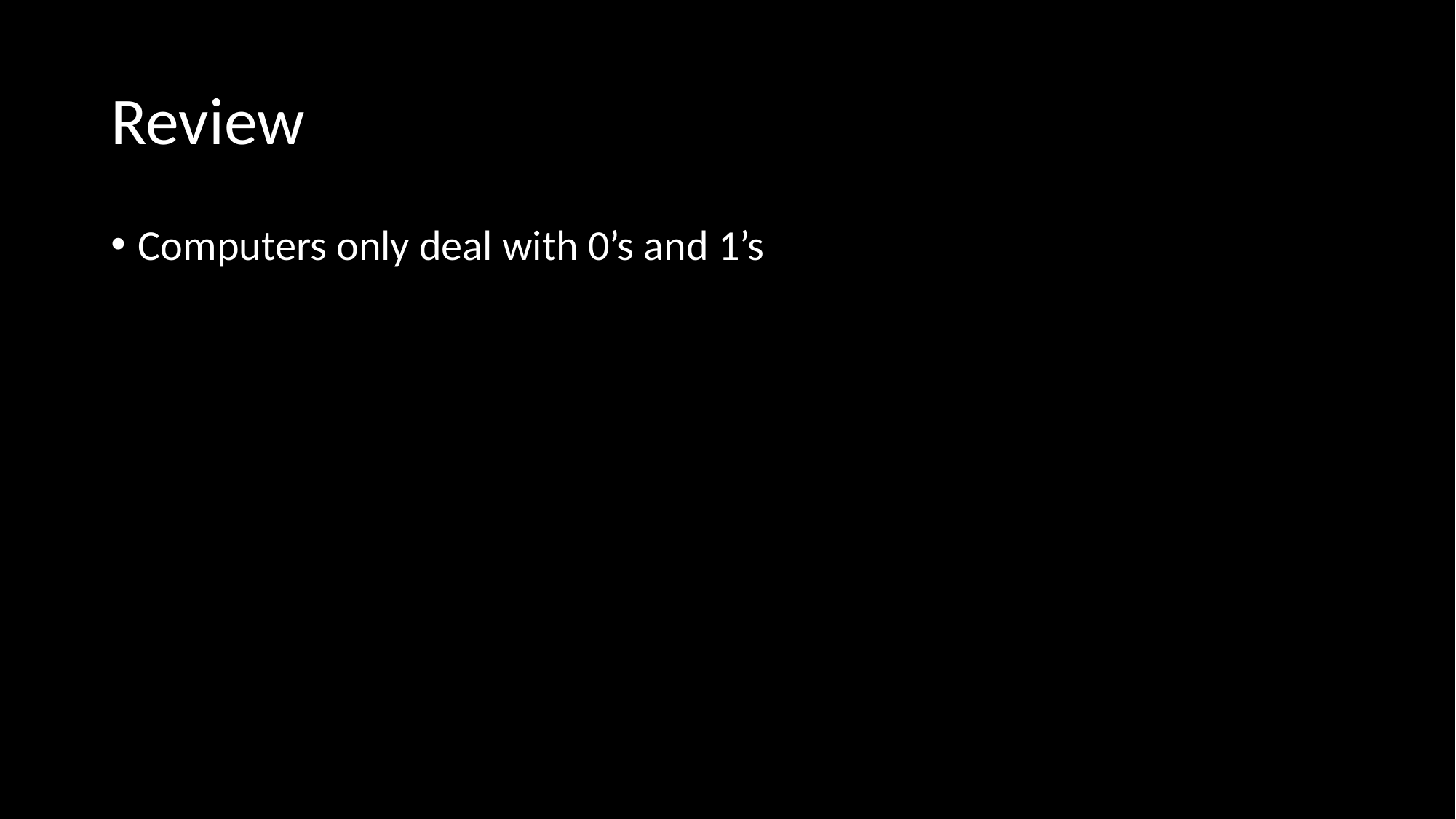

# Review
Computers only deal with 0’s and 1’s